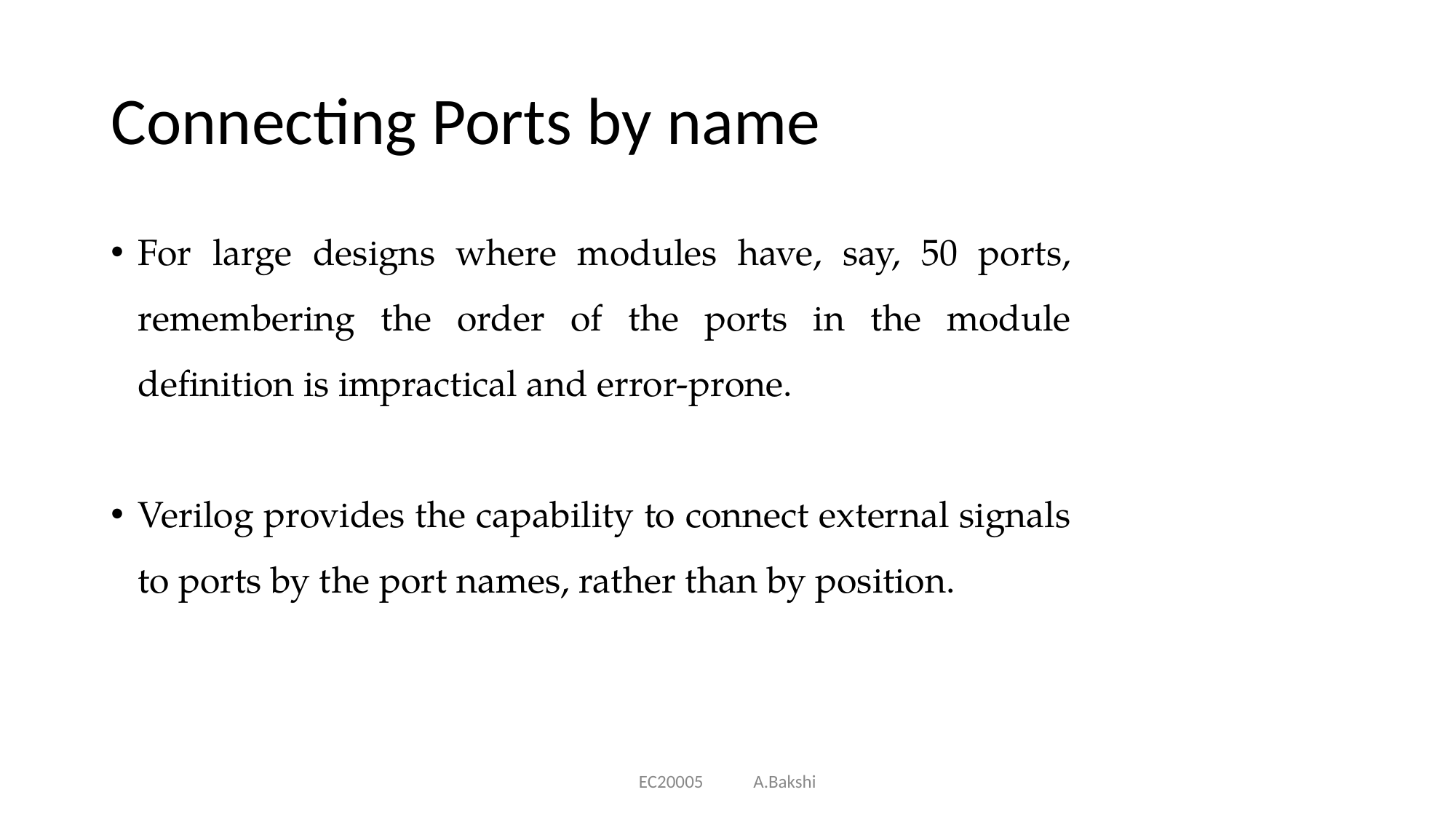

# Connecting Ports by name
For large designs where modules have, say, 50 ports, remembering the order of the ports in the module definition is impractical and error-prone.

Verilog provides the capability to connect external signals to ports by the port names, rather than by position.
EC20005            A.Bakshi